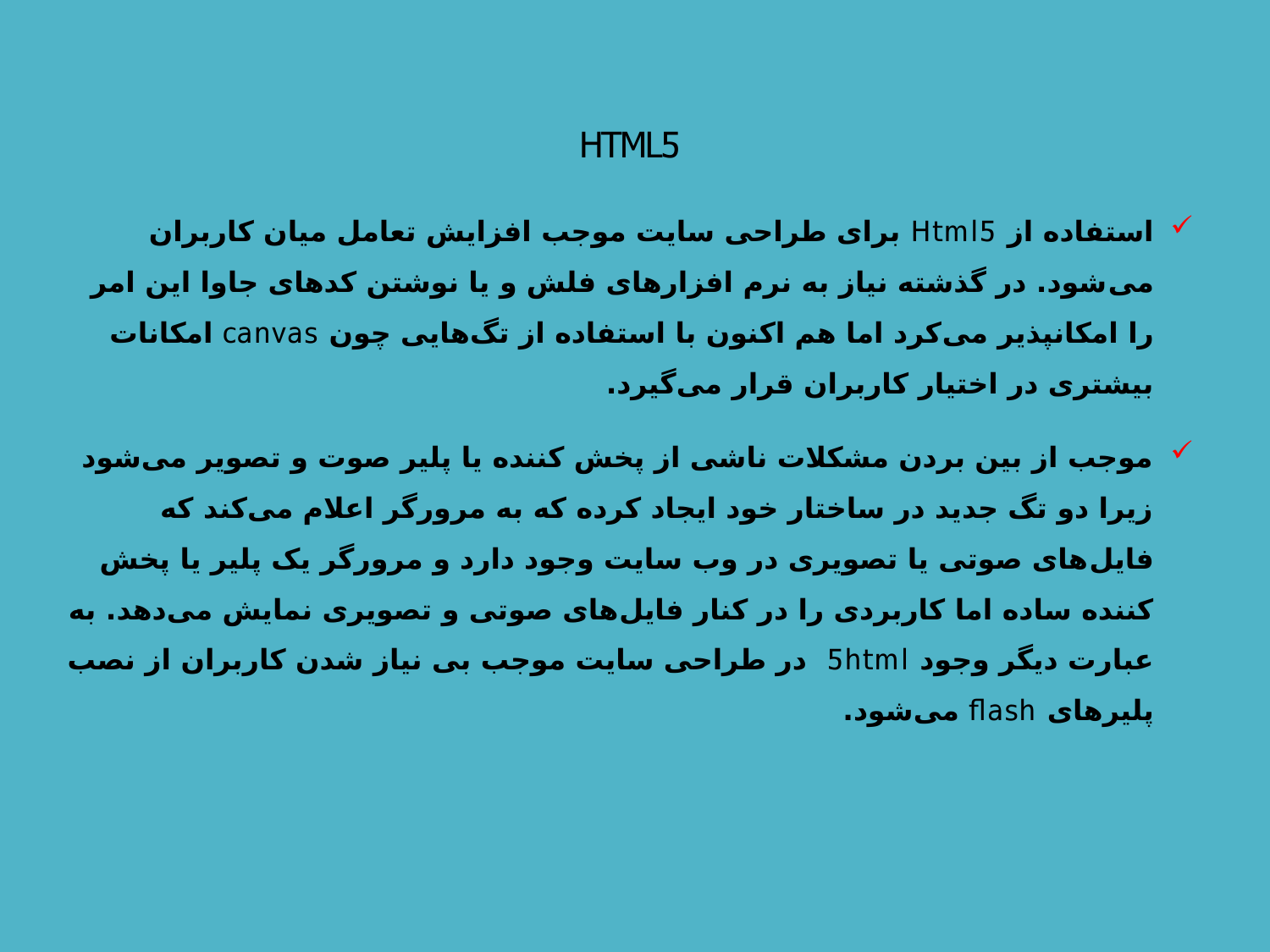

# HTML5
استفاده از Html5 برای طراحی سایت موجب افزایش تعامل میان کاربران می‌شود. در گذشته نیاز به نرم افزارهای فلش و یا نوشتن کدهای جاوا این امر را امکان‎پذیر می‌کرد اما هم اکنون با استفاده از تگ‌هایی چون canvas امکانات بیشتری در اختیار کاربران قرار می‌گیرد.
موجب از بین بردن مشکلات ناشی از پخش کننده یا پلیر صوت و تصویر‌ می‌شود زیرا دو تگ جدید در ساختار خود ایجاد کرده که به مرورگر اعلام می‌کند که فایل‌های صوتی یا تصویری در وب سایت وجود دارد و مرورگر یک پلیر یا پخش کننده ساده اما کاربردی را در کنار فایل‌های صوتی و تصویری نمایش می‌دهد. به عبارت دیگر وجود 5html  در طراحی سایت موجب بی نیاز شدن کاربران از نصب پلیرهای flash‌ می‌شود.